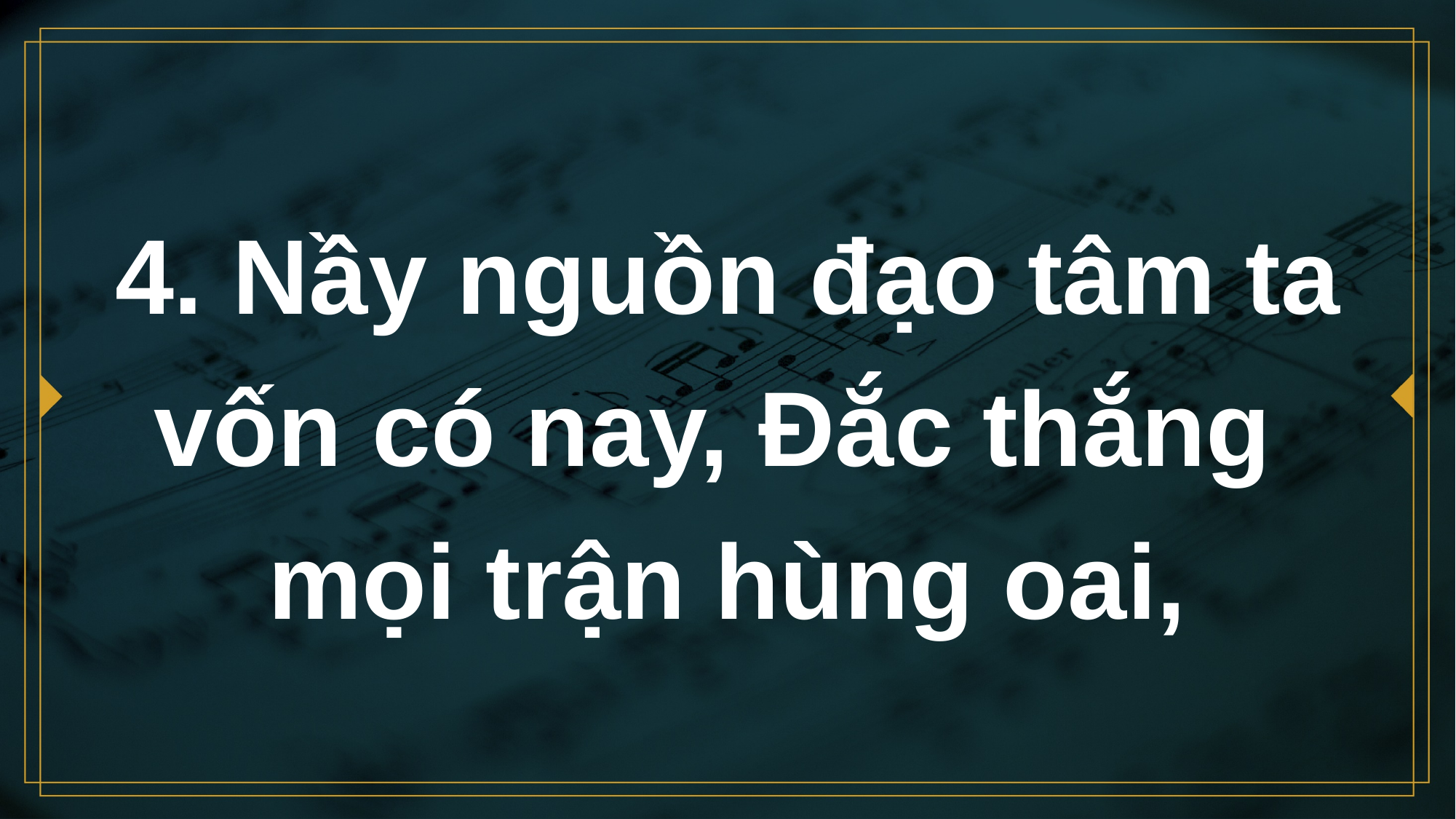

# 4. Nầy nguồn đạo tâm ta vốn có nay, Đắc thắng mọi trận hùng oai,